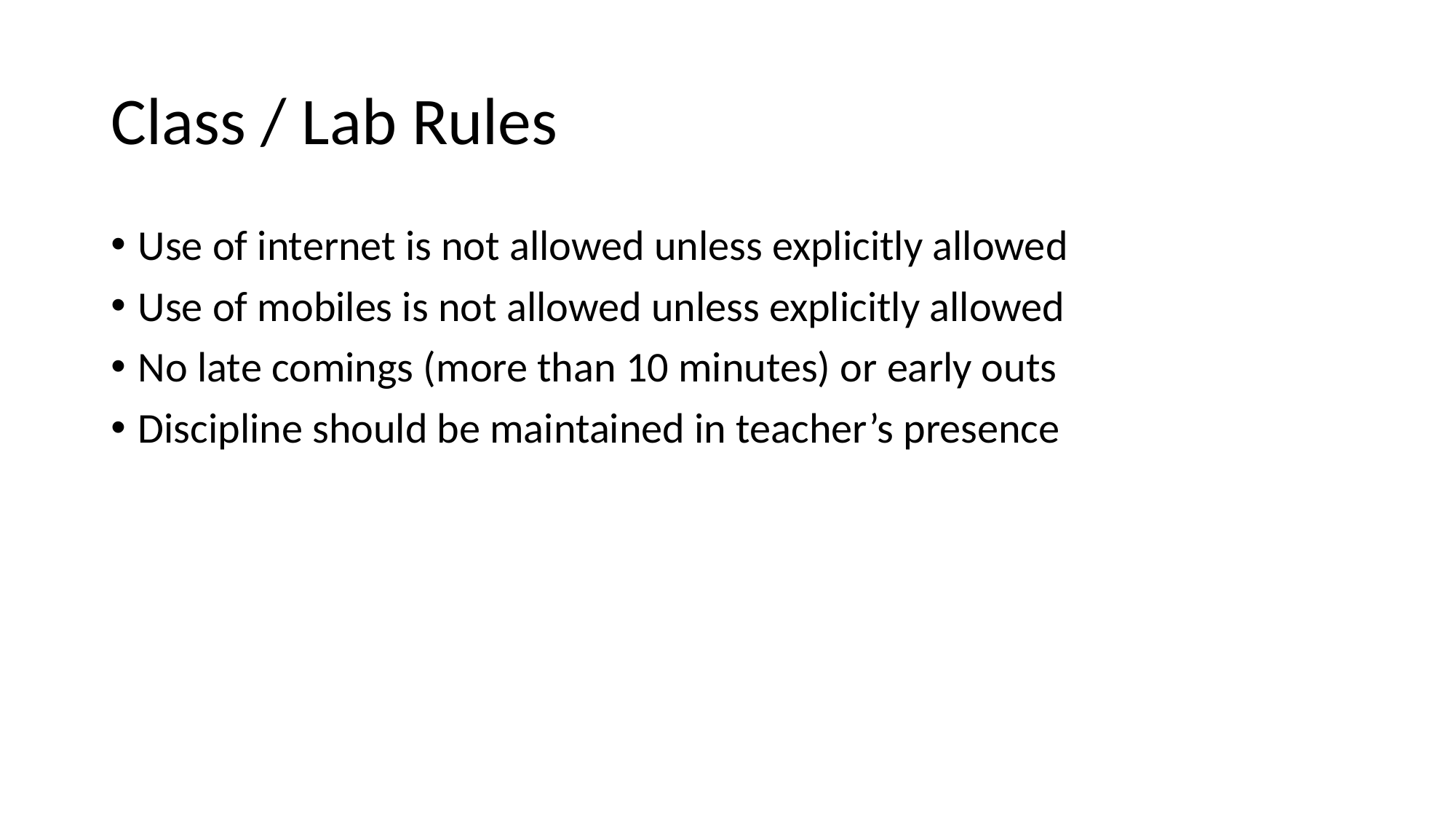

# Class / Lab Rules
Use of internet is not allowed unless explicitly allowed
Use of mobiles is not allowed unless explicitly allowed
No late comings (more than 10 minutes) or early outs
Discipline should be maintained in teacher’s presence